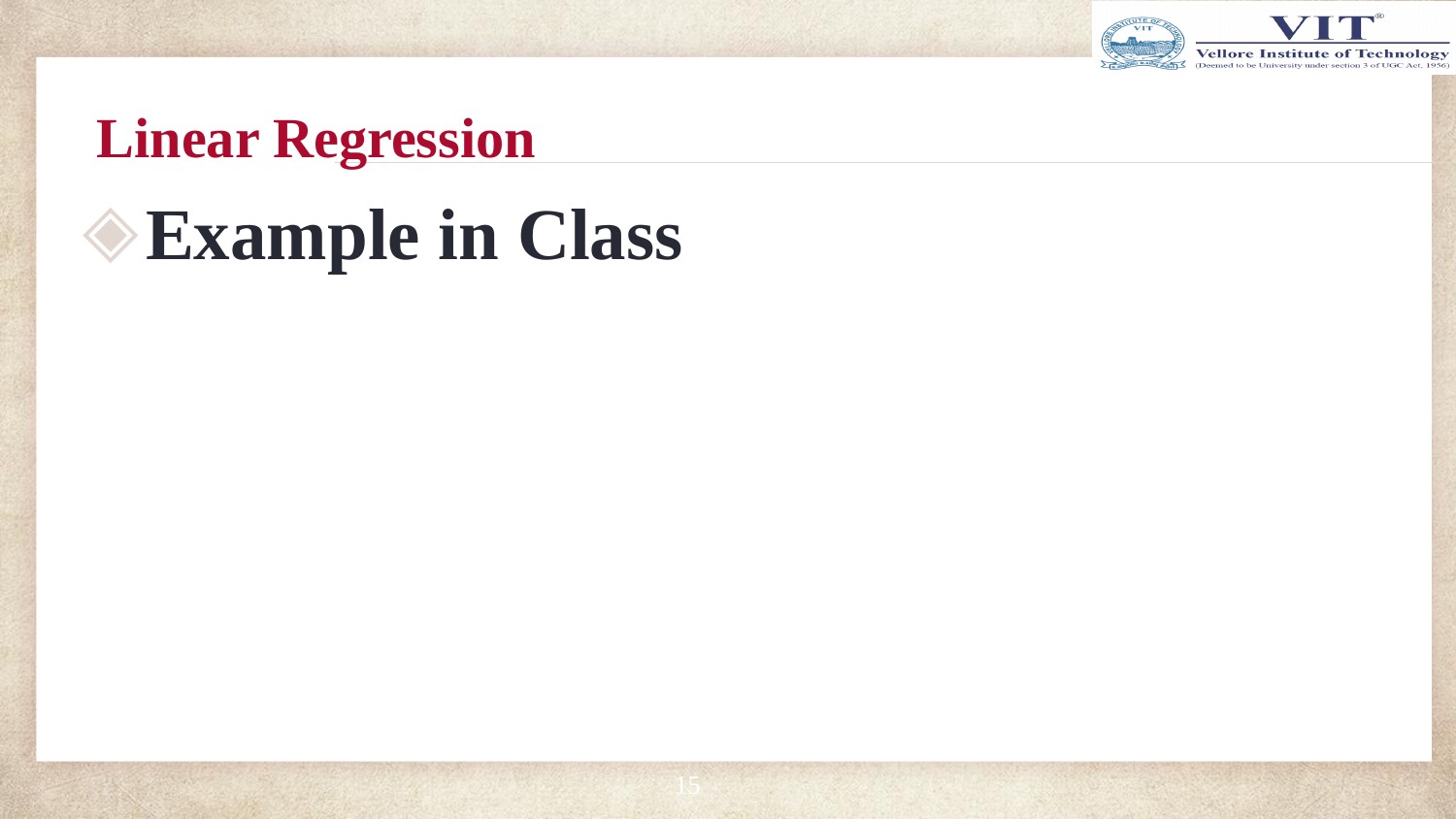

# Linear Regression
Example in Class
15